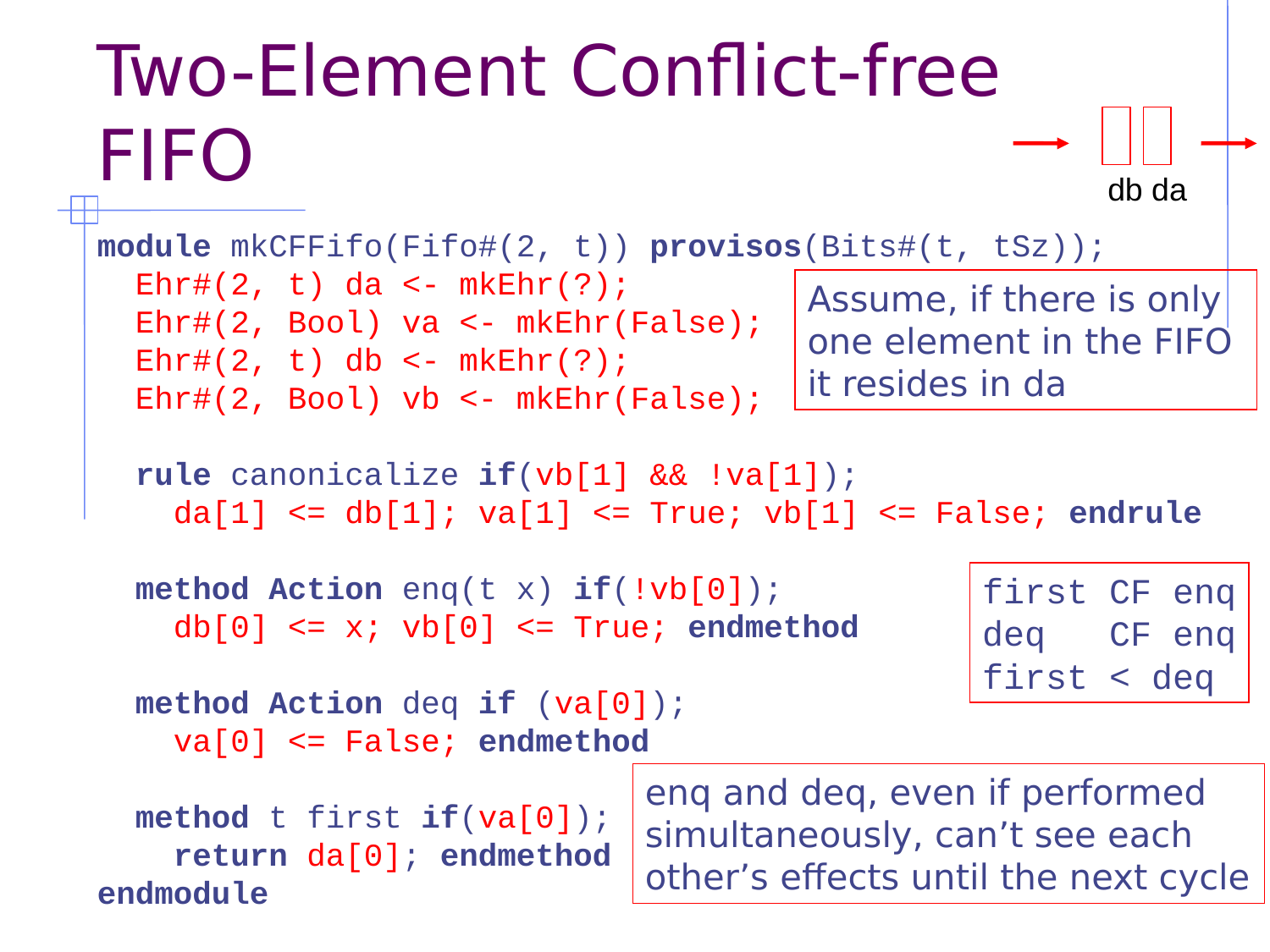

February 27, 2013
http://csg.csail.mit.edu/6.375
L07-12
Two-Element Conflict-free FIFO

db da
module mkCFFifo(Fifo#(2, t)) provisos(Bits#(t, tSz));
  Ehr#(2, t) da <- mkEhr(?);
  Ehr#(2, Bool) va <- mkEhr(False);
  Ehr#(2, t) db <- mkEhr(?);
  Ehr#(2, Bool) vb <- mkEhr(False);

  rule canonicalize if(vb[1] && !va[1]);
    da[1] <= db[1]; va[1] <= True; vb[1] <= False; endrule

  method Action enq(t x) if(!vb[0]);
    db[0] <= x; vb[0] <= True; endmethod

  method Action deq if (va[0]);
    va[0] <= False; endmethod

  method t first if(va[0]);
    return da[0]; endmethod
endmodule
Assume, if there is only one element in the FIFO it resides in da
first CF enq
deq   CF enq
first < deq
enq and deq, even if performed simultaneously, can’t see each other’s effects until the next cycle